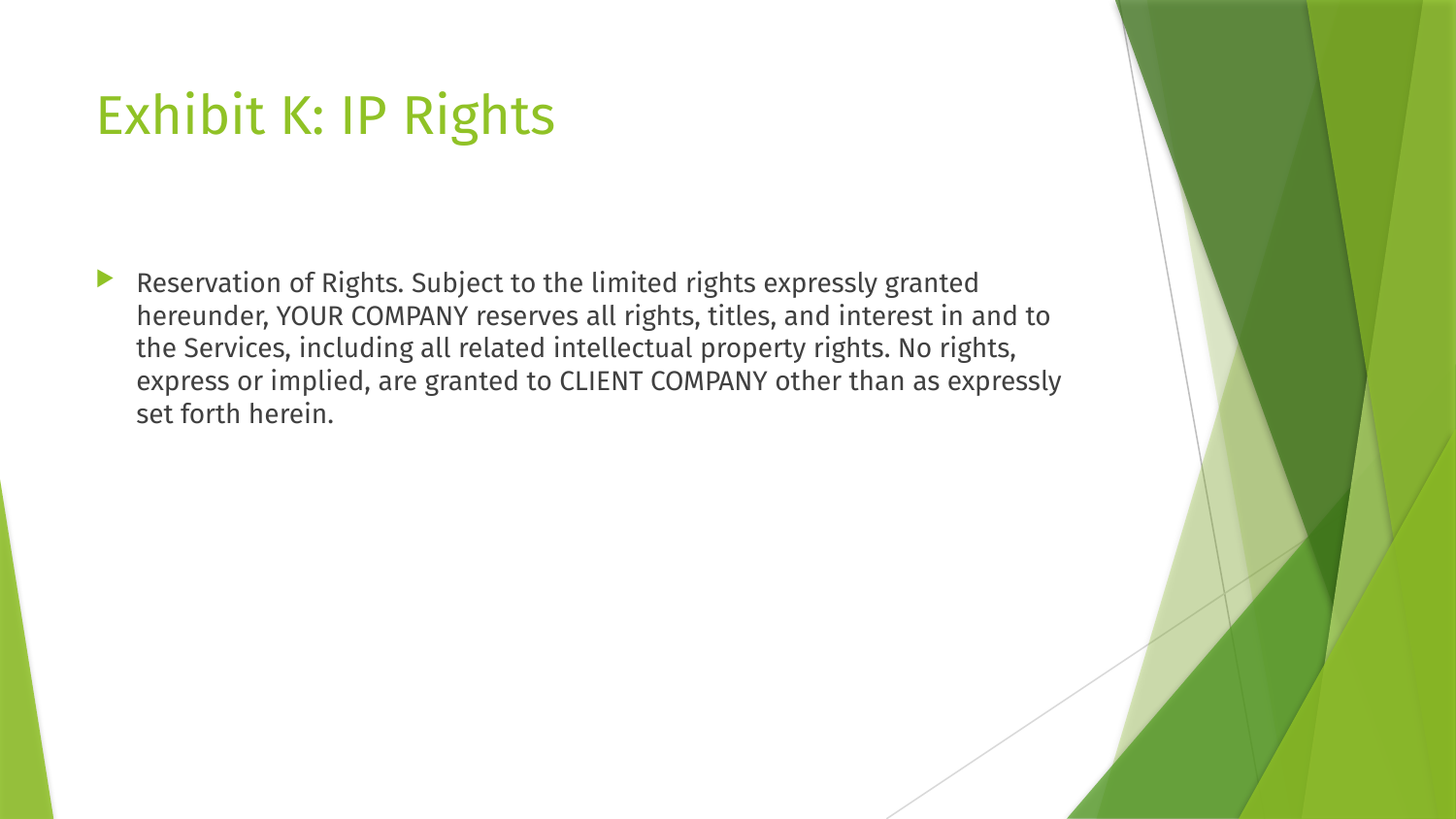

# Exhibit K: IP Rights
Reservation of Rights. Subject to the limited rights expressly granted hereunder, YOUR COMPANY reserves all rights, titles, and interest in and to the Services, including all related intellectual property rights. No rights, express or implied, are granted to CLIENT COMPANY other than as expressly set forth herein.